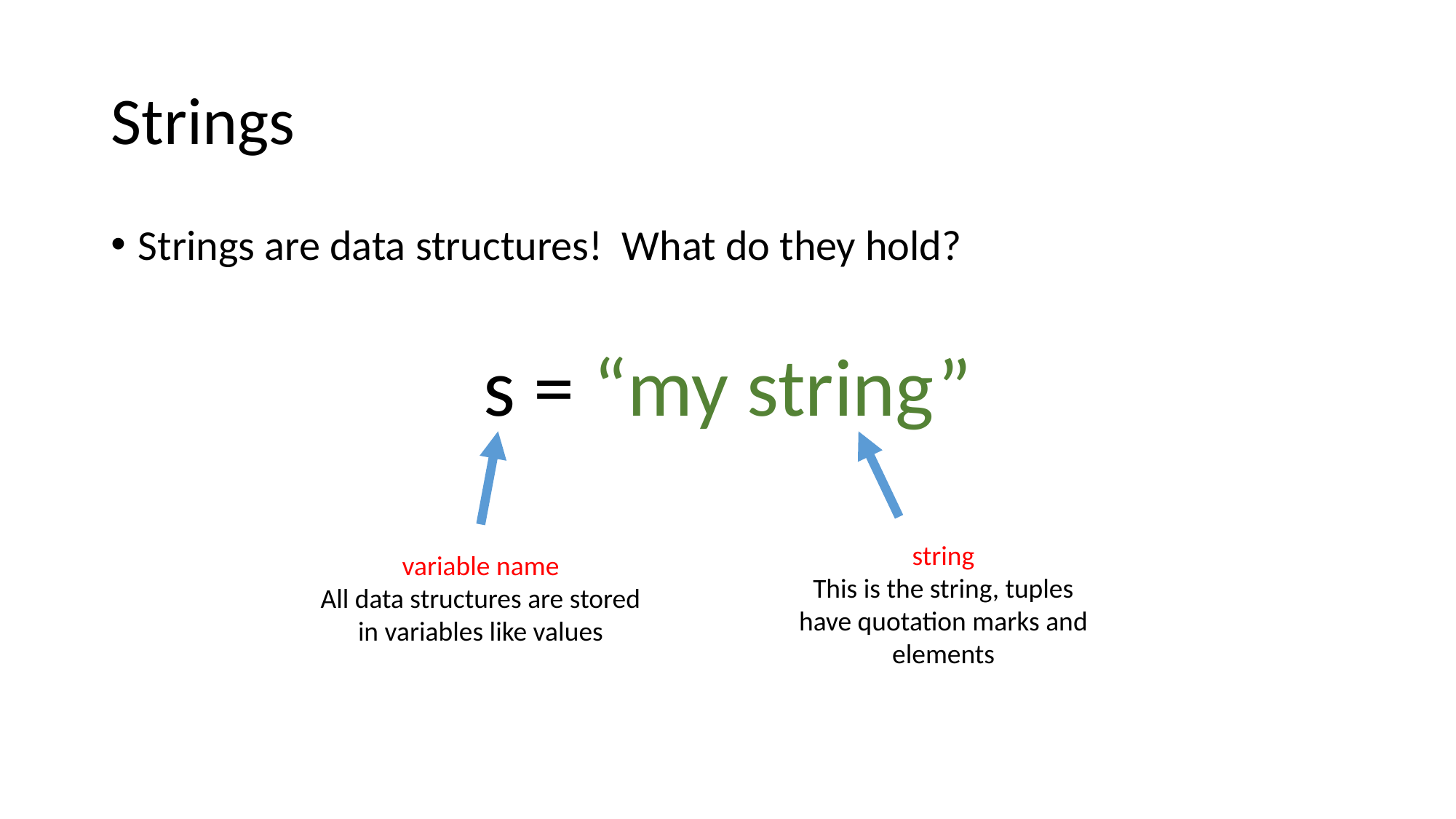

# Strings
Strings are data structures!  What do they hold?

s = “my string”

string
This is the string, tuples have quotation marks and elements
variable name
All data structures are stored in variables like values